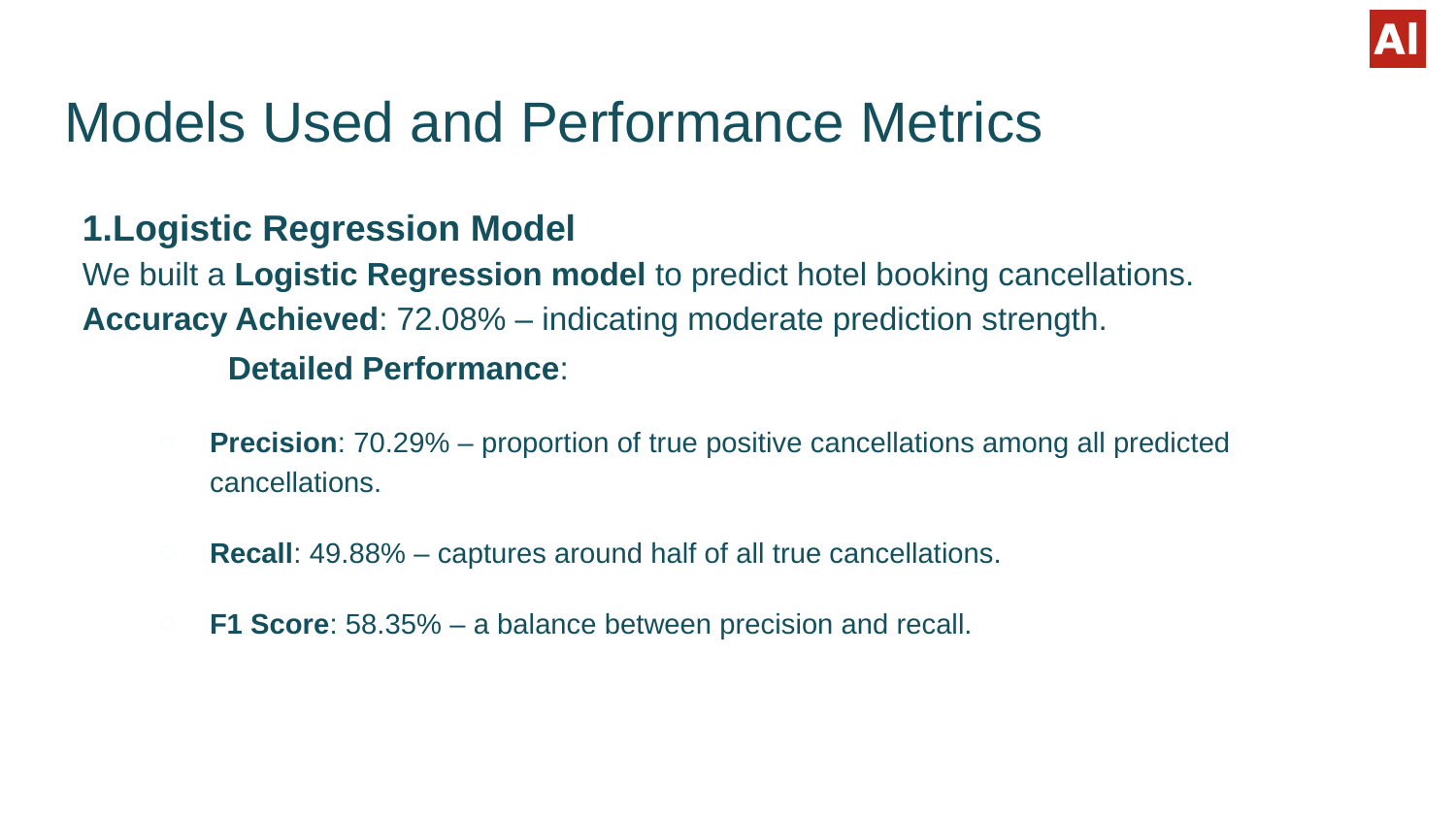

# Models Used and Performance Metrics
1.Logistic Regression Model
We built a Logistic Regression model to predict hotel booking cancellations.
Accuracy Achieved: 72.08% – indicating moderate prediction strength.
	Detailed Performance:
Precision: 70.29% – proportion of true positive cancellations among all predicted cancellations.
Recall: 49.88% – captures around half of all true cancellations.
F1 Score: 58.35% – a balance between precision and recall.